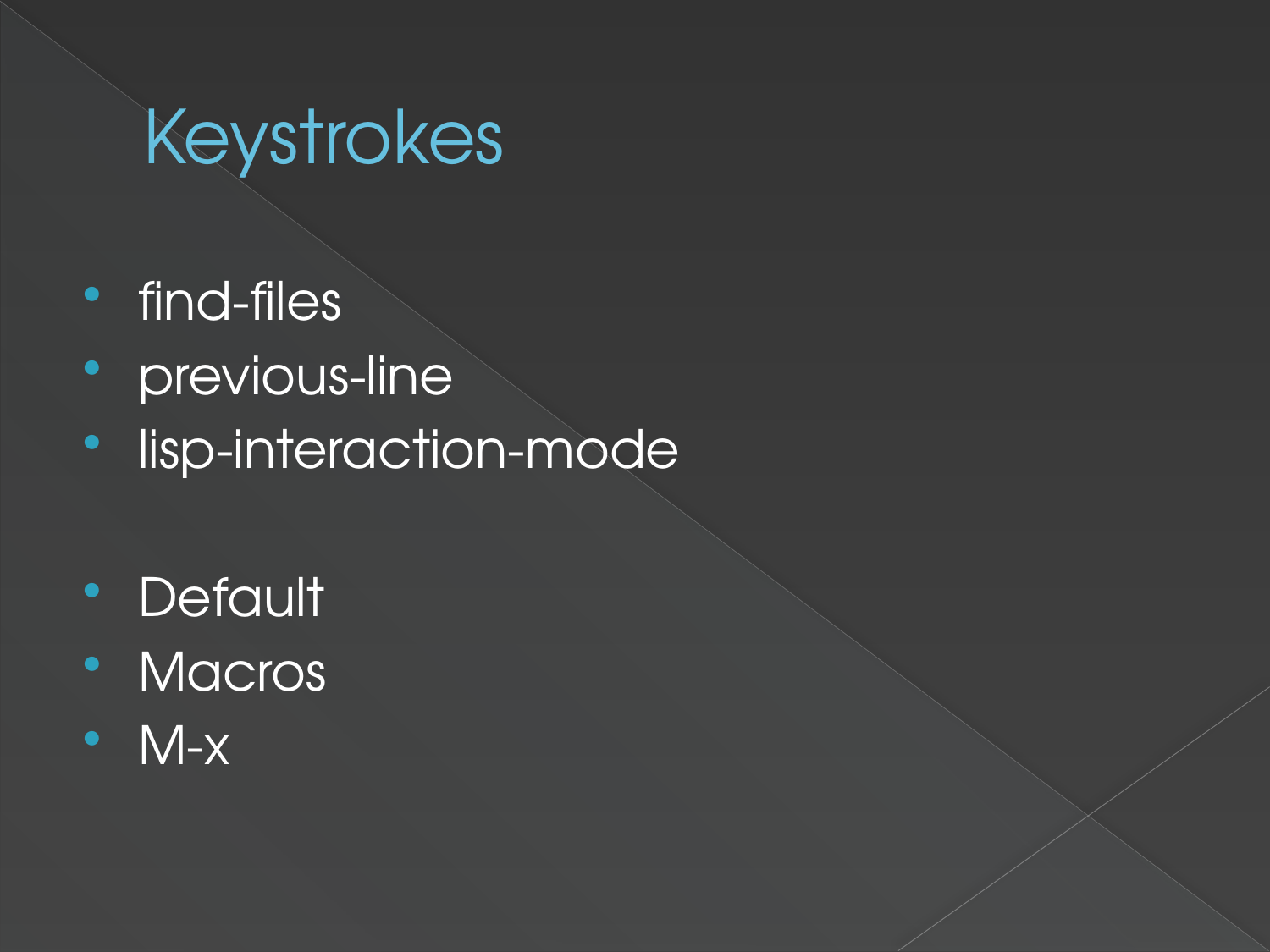

# Keystrokes
find-files
previous-line
lisp-interaction-mode

Default
Macros
M-x